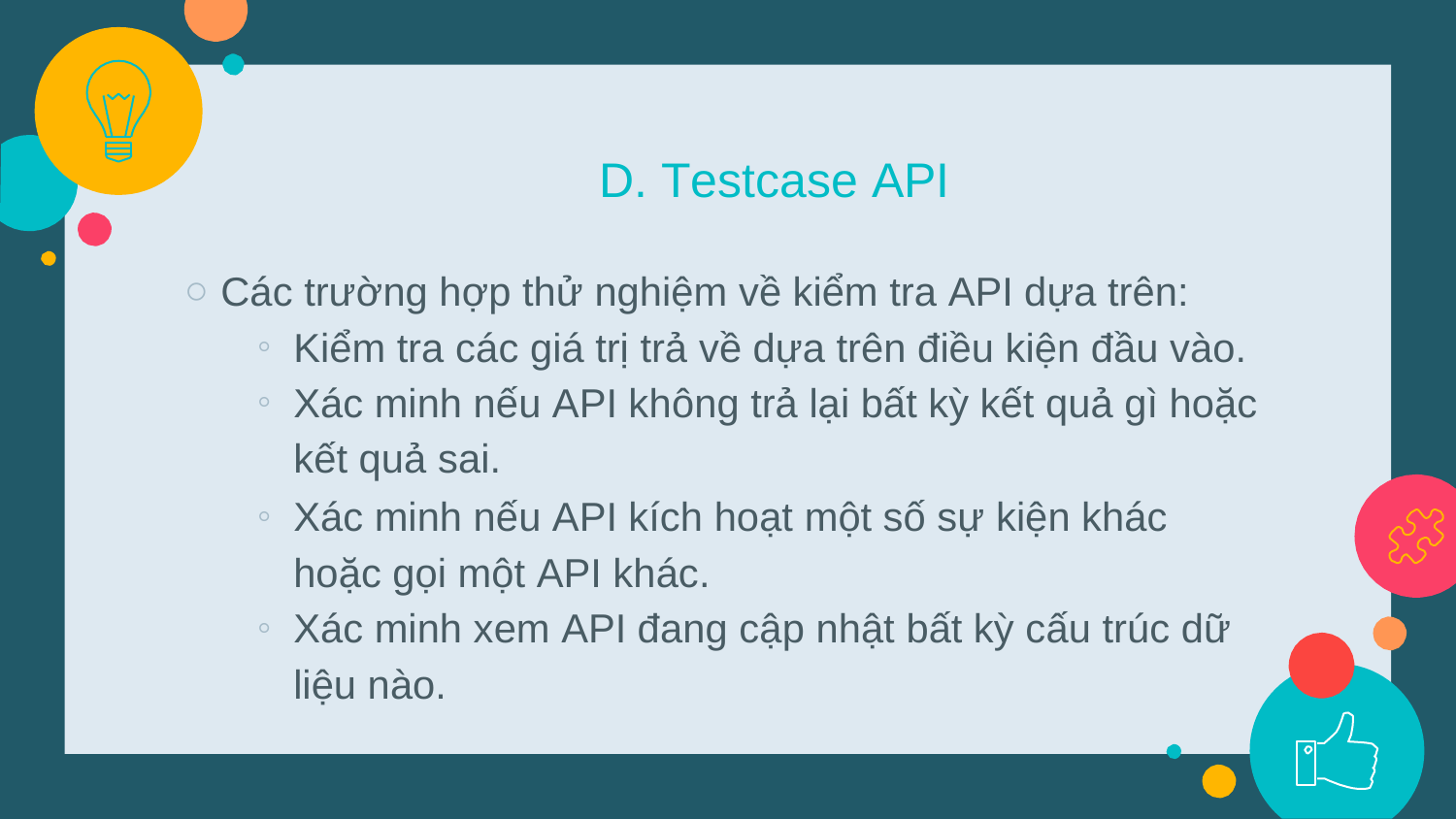

# D. Testcase API

Các trường hợp thử nghiệm về kiểm tra API dựa trên:
Kiểm tra các giá trị trả về dựa trên điều kiện đầu vào.
Xác minh nếu API không trả lại bất kỳ kết quả gì hoặc kết quả sai.
Xác minh nếu API kích hoạt một số sự kiện khác hoặc gọi một API khác.
Xác minh xem API đang cập nhật bất kỳ cấu trúc dữ liệu nào.